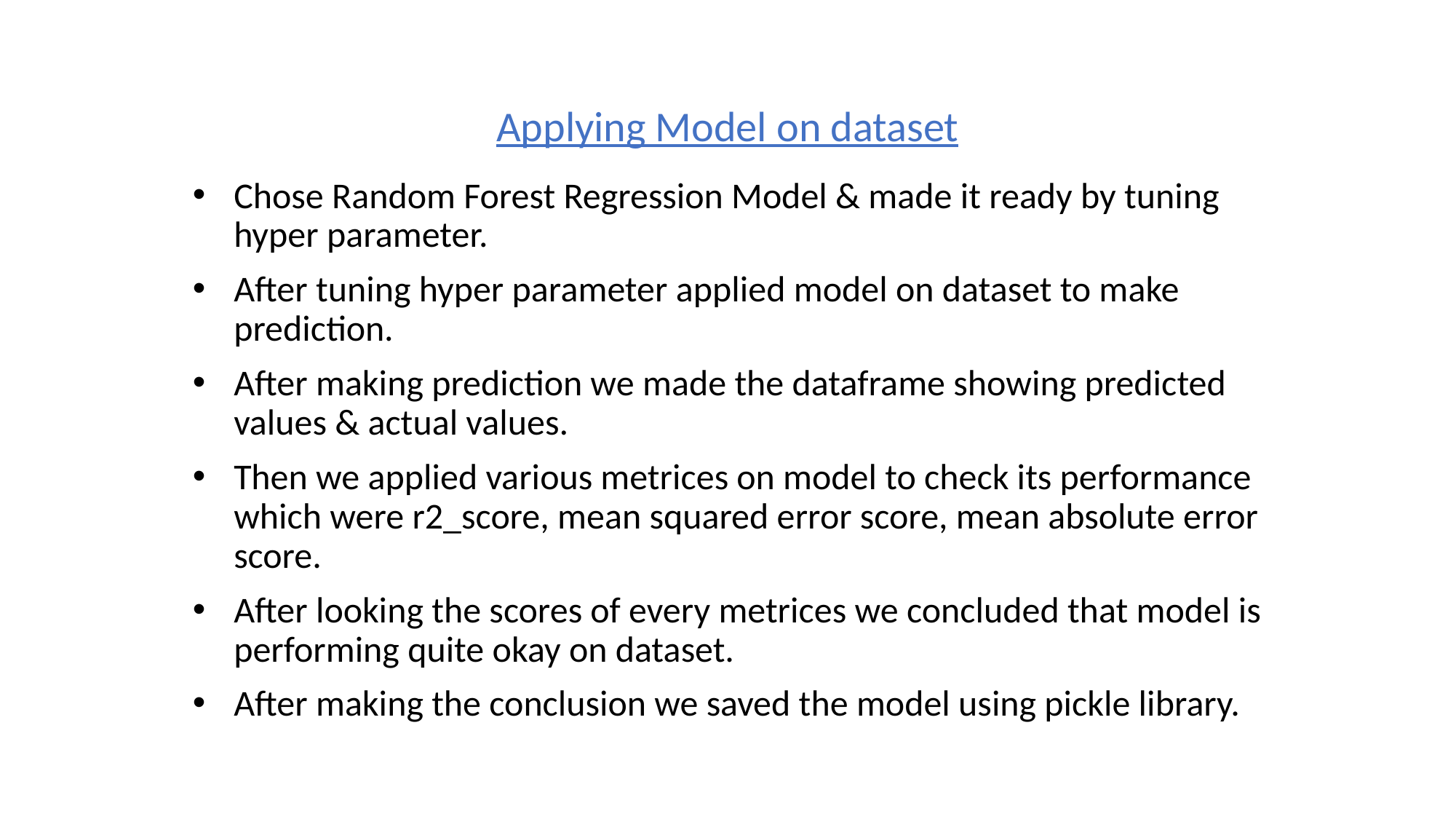

# Applying Model on dataset
Chose Random Forest Regression Model & made it ready by tuning hyper parameter.
After tuning hyper parameter applied model on dataset to make prediction.
After making prediction we made the dataframe showing predicted values & actual values.
Then we applied various metrices on model to check its performance which were r2_score, mean squared error score, mean absolute error score.
After looking the scores of every metrices we concluded that model is performing quite okay on dataset.
After making the conclusion we saved the model using pickle library.